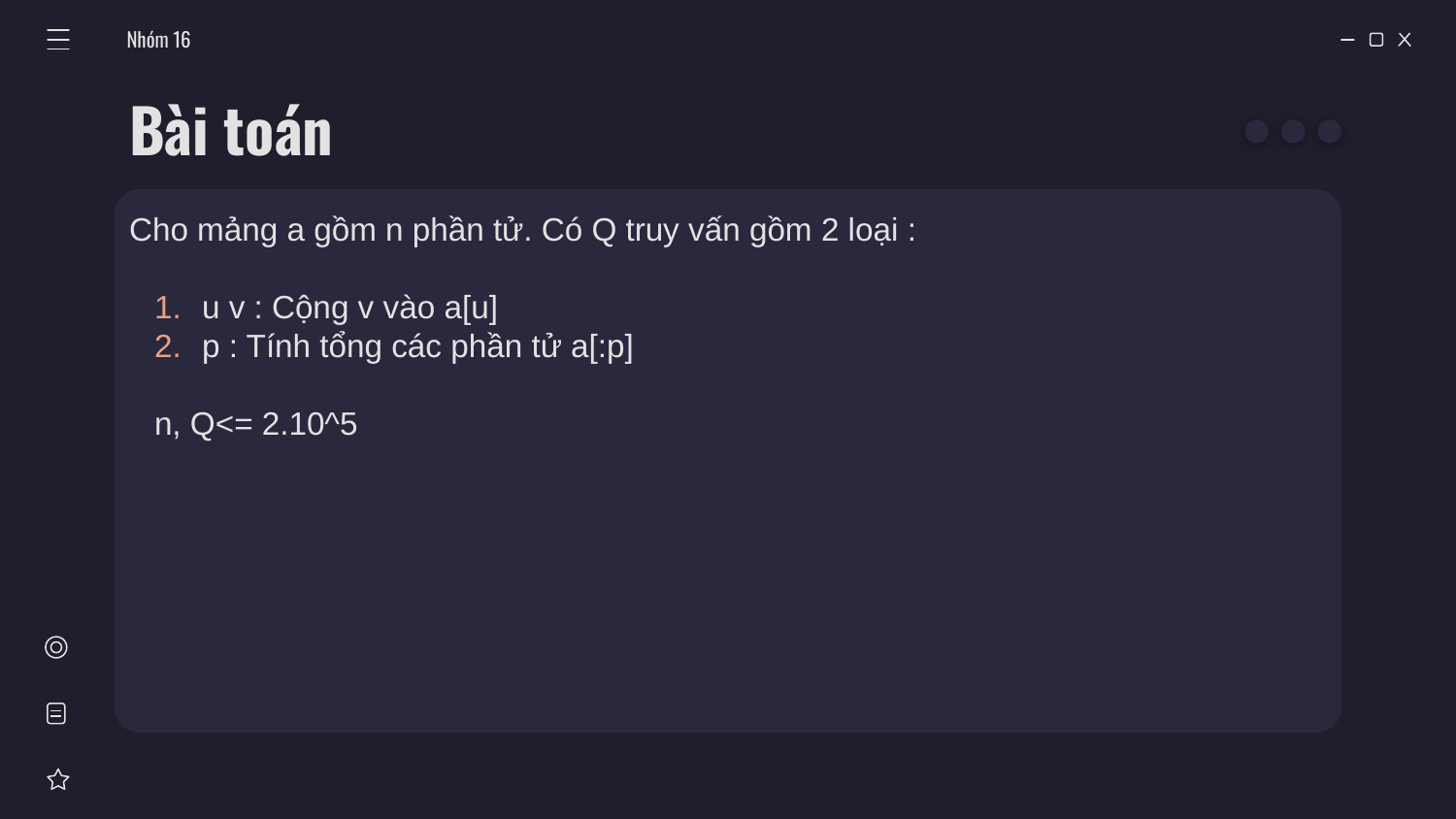

Nhóm 16

# Bài toán

Cho mảng a gồm n phần tử. Có Q truy vấn gồm 2 loại :

u v : Cộng v vào a[u]
p : Tính tổng các phần tử a[:p]

n, Q<= 2.10^5